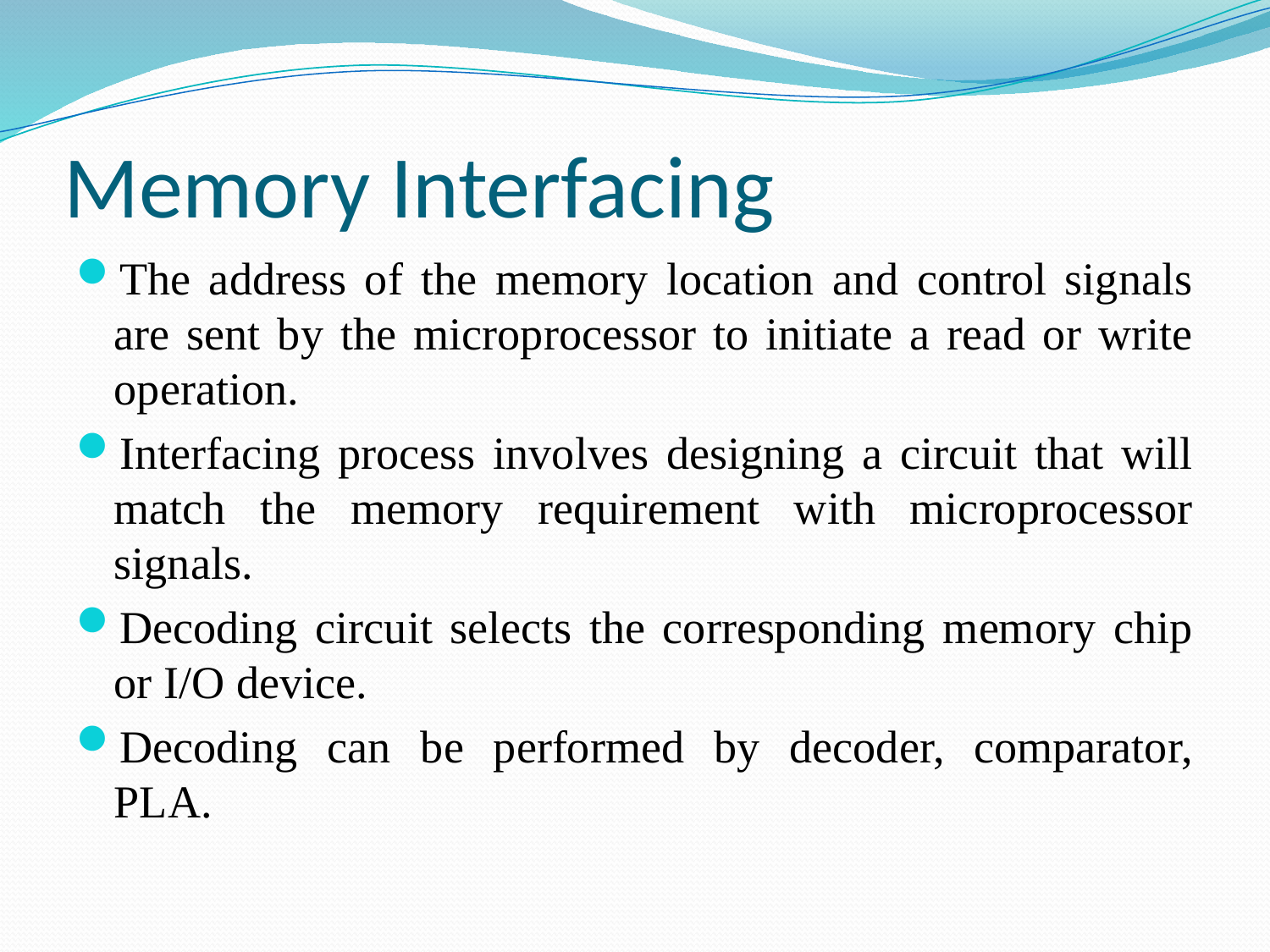

# Memory Interfacing
The address of the memory location and control signals are sent by the microprocessor to initiate a read or write operation.
Interfacing process involves designing a circuit that will match the memory requirement with microprocessor signals.
Decoding circuit selects the corresponding memory chip or I/O device.
Decoding can be performed by decoder, comparator, PLA.